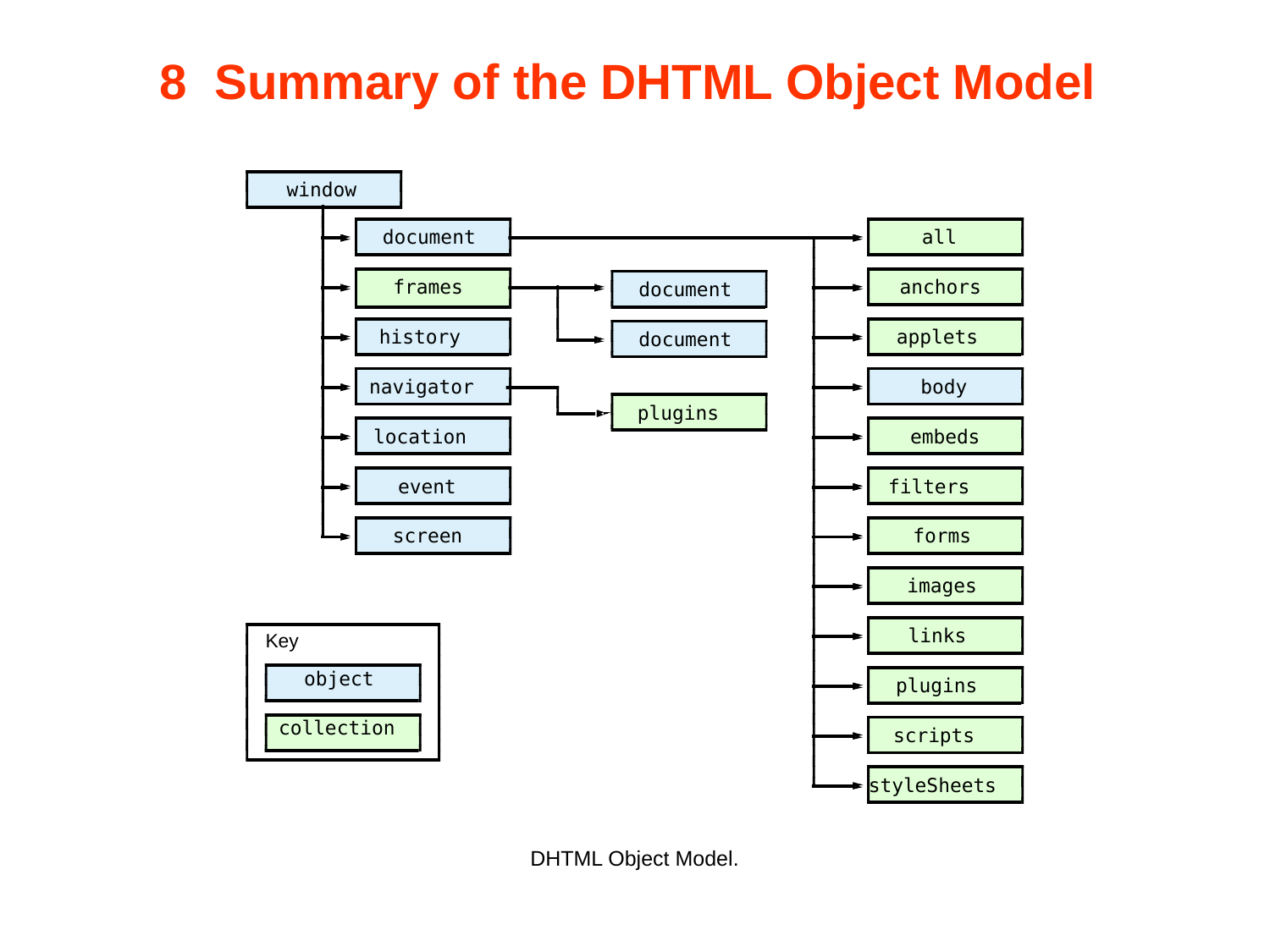

# 8  Summary of the DHTML Object Model

window

document

Key

object

document
all

frames
anchors

history
applets
document

navigator
body

plugins

location
embeds

event
filters

screen
forms

images

links

plugins

collection

scripts

styleSheets

DHTML Object Model.